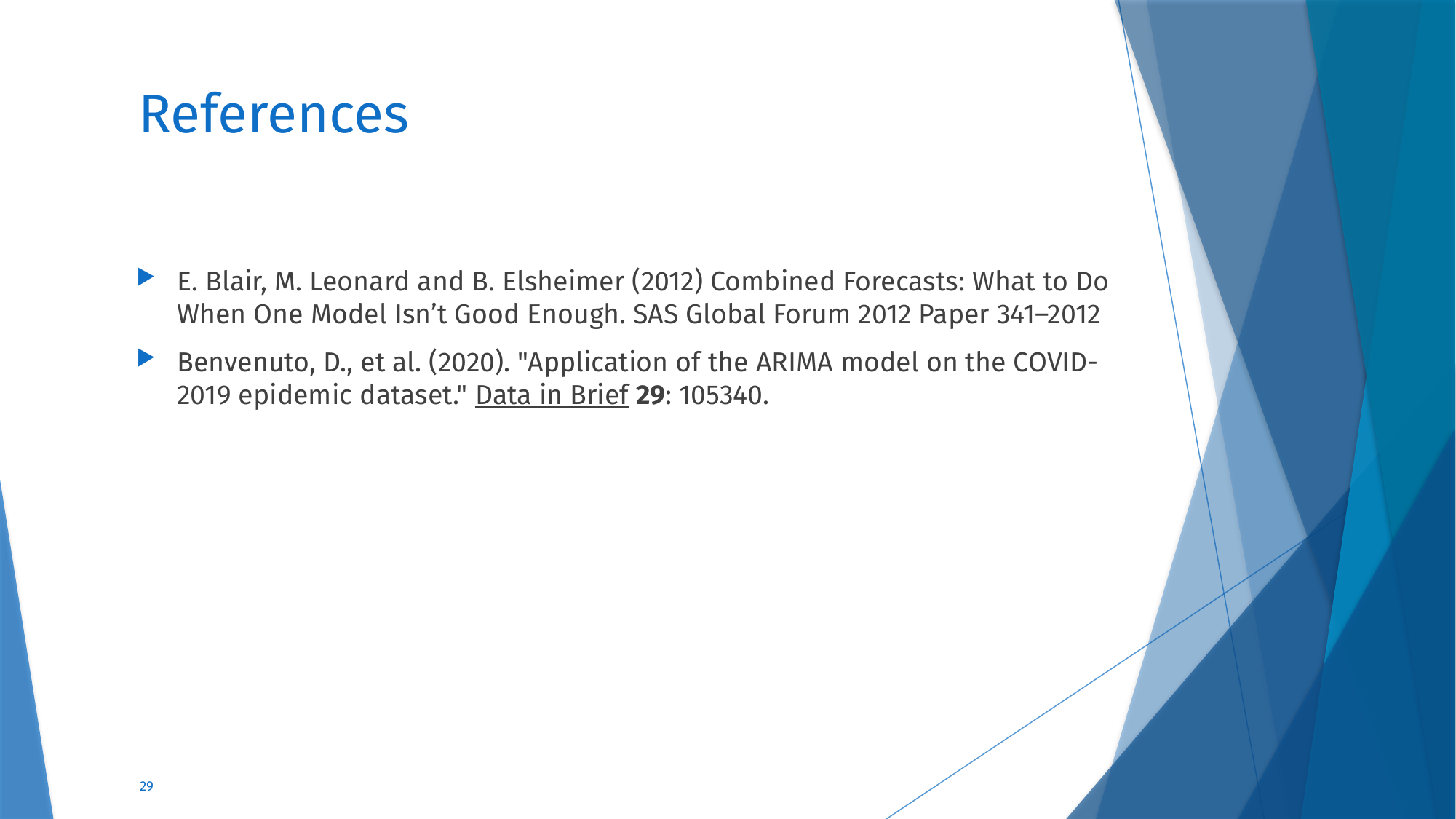

# References
E. Blair, M. Leonard and B. Elsheimer (2012) Combined Forecasts: What to Do When One Model Isn’t Good Enough. SAS Global Forum 2012 Paper 341–2012
Benvenuto, D., et al. (2020). "Application of the ARIMA model on the COVID-2019 epidemic dataset." Data in Brief 29: 105340.

29